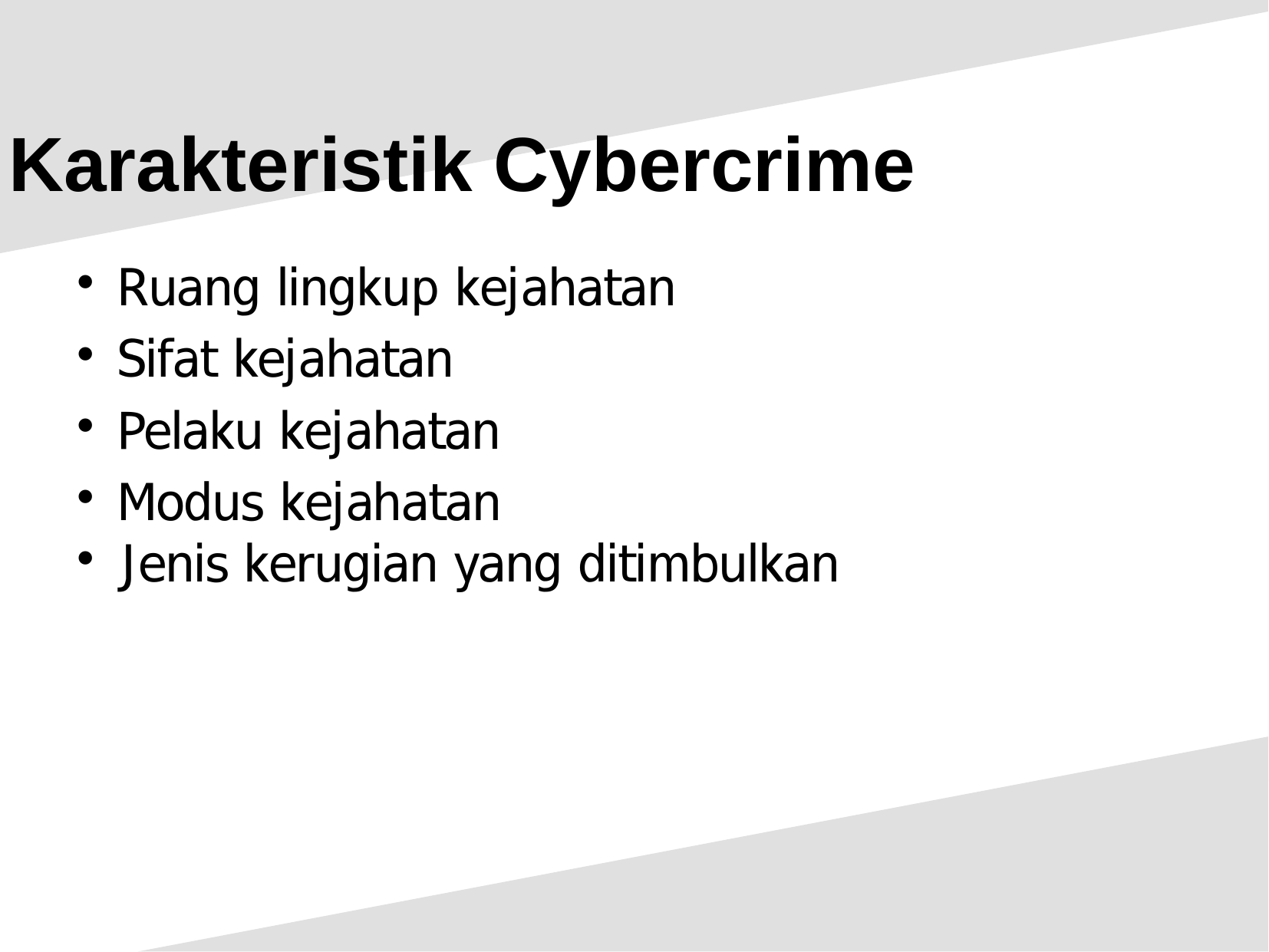

Karakteristik Cybercrime
Ruang lingkup kejahatan
Sifat kejahatan
Pelaku kejahatan
Modus kejahatan
Jenis kerugian yang ditimbulkan